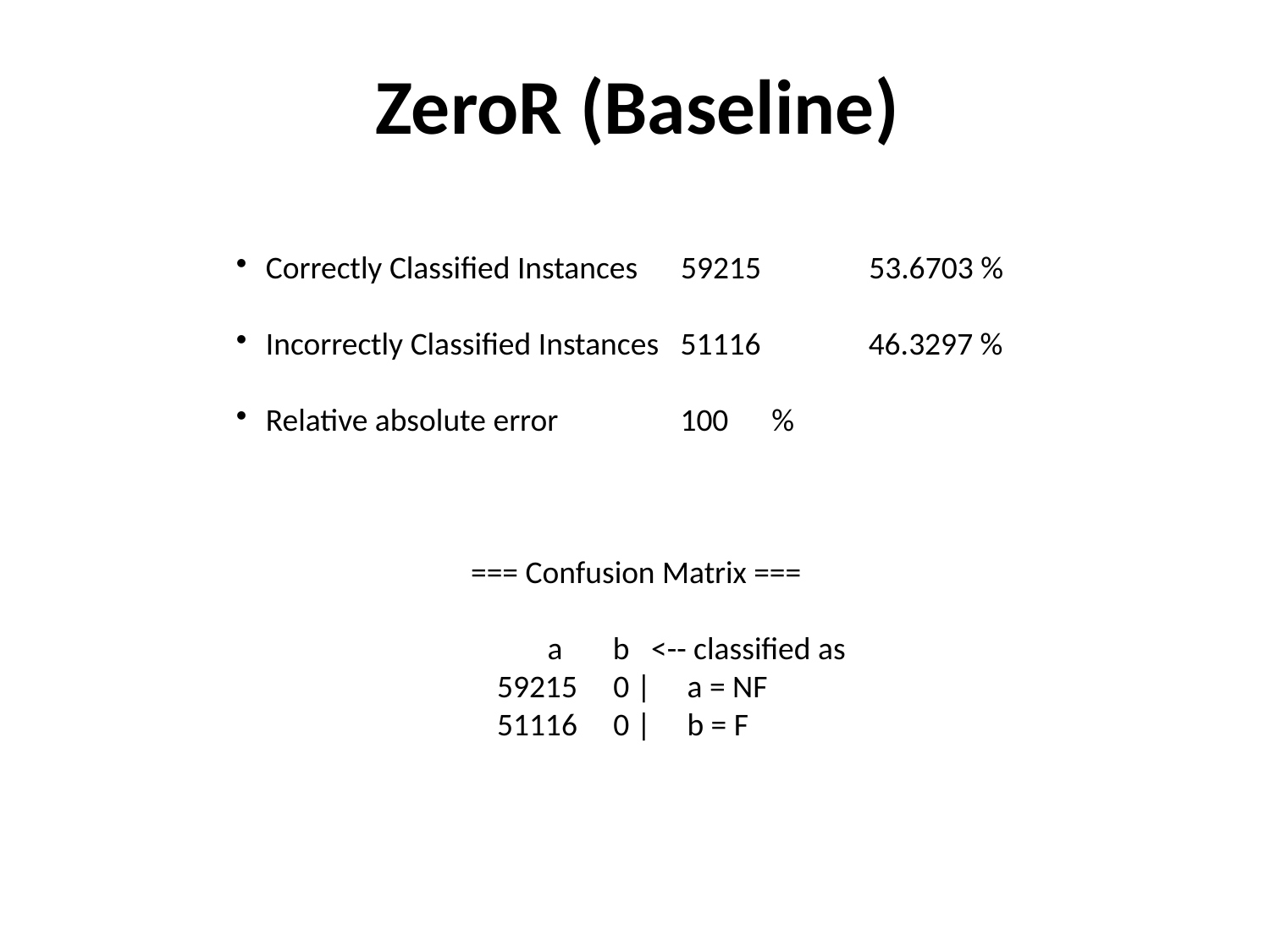

ZeroR (Baseline)
Correctly Classified Instances      59215               53.6703 %

Incorrectly Classified Instances   51116               46.3297 %

Relative absolute error                 100      %

	               === Confusion Matrix ===

        a       b   <-- classified as
 59215     0 |     a = NF
 51116     0 |     b = F